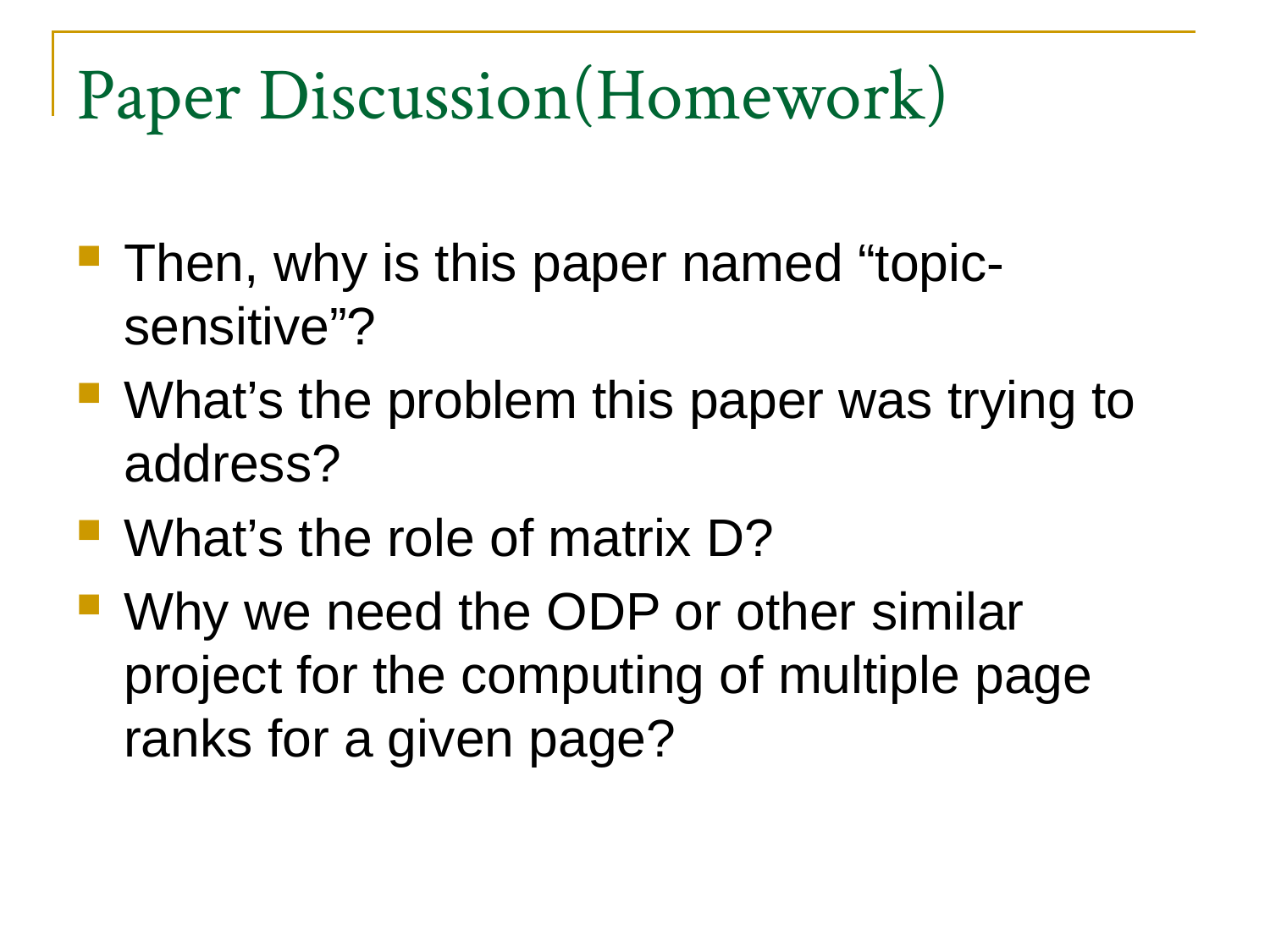

# Paper Discussion(Homework)
Then, why is this paper named “topic-sensitive”?
What’s the problem this paper was trying to address?
What’s the role of matrix D?
Why we need the ODP or other similar project for the computing of multiple page ranks for a given page?